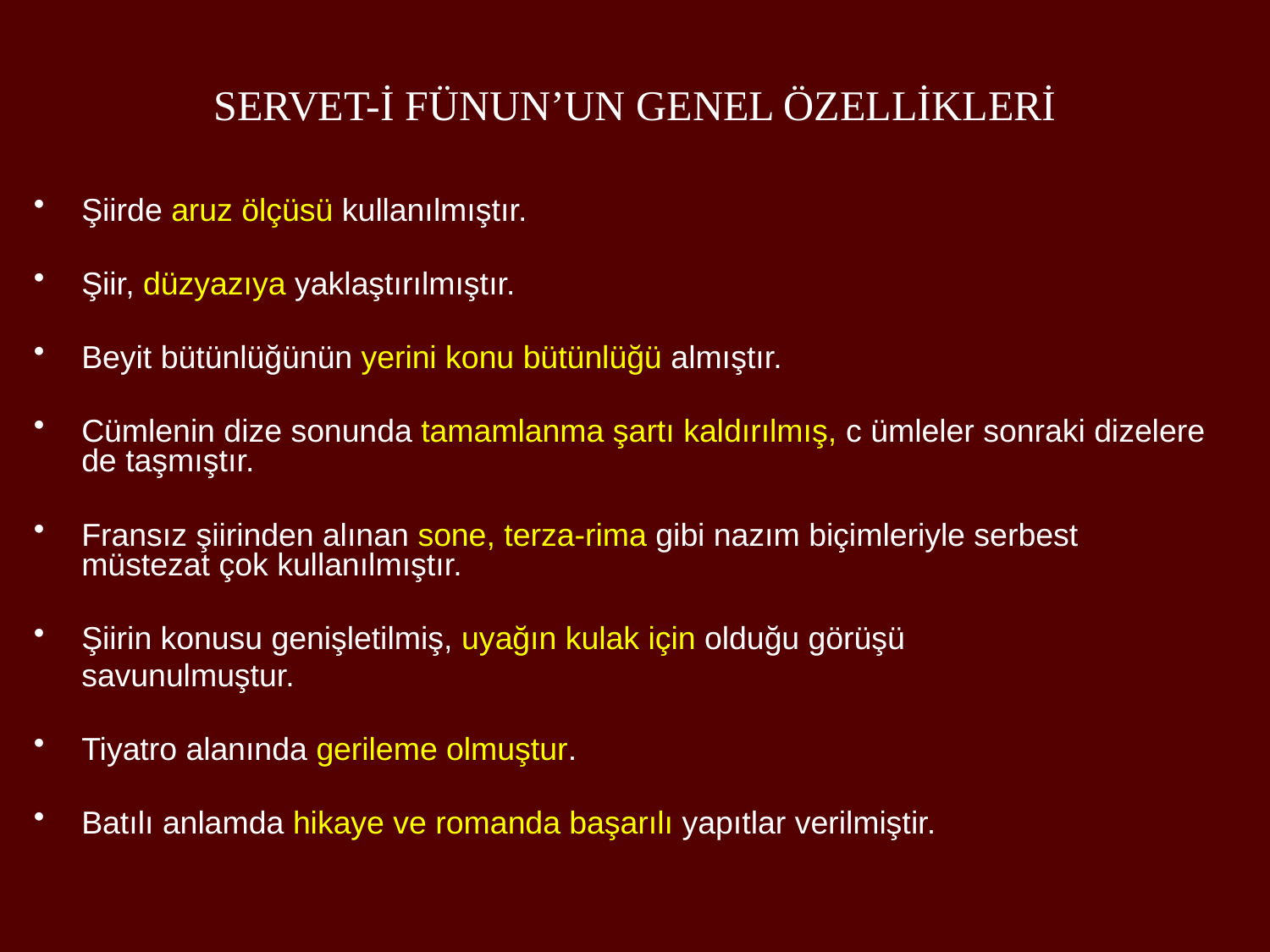

# SERVET-İ FÜNUN’UN GENEL ÖZELLİKLERİ
Şiirde aruz ölçüsü kullanılmıştır.

Şiir, düzyazıya yaklaştırılmıştır.

Beyit bütünlüğünün yerini konu bütünlüğü almıştır.

Cümlenin dize sonunda tamamlanma şartı kaldırılmış, c ümleler sonraki dizelere de taşmıştır.

Fransız şiirinden alınan sone, terza-rima gibi nazım biçimleriyle serbest müstezat çok kullanılmıştır.

Şiirin konusu genişletilmiş, uyağın kulak için olduğu görüşü
	savunulmuştur.

Tiyatro alanında gerileme olmuştur.

Batılı anlamda hikaye ve romanda başarılı yapıtlar verilmiştir.